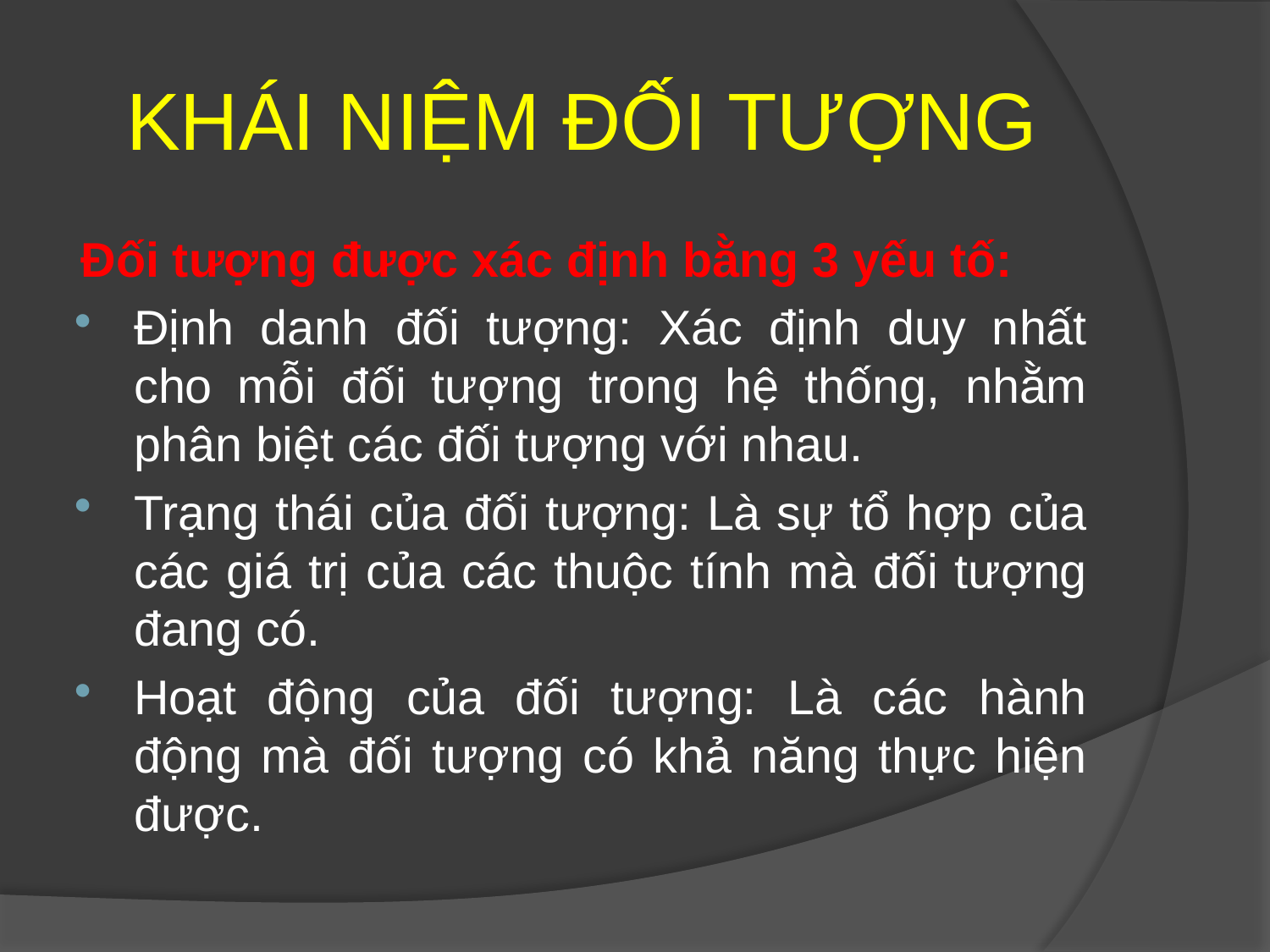

# KHÁI NIỆM ĐỐI TƯỢNG
Đối tượng được xác định bằng 3 yếu tố:
Định danh đối tượng: Xác định duy nhất cho mỗi đối tượng trong hệ thống, nhằm phân biệt các đối tượng với nhau.
Trạng thái của đối tượng: Là sự tổ hợp của các giá trị của các thuộc tính mà đối tượng đang có.
Hoạt động của đối tượng: Là các hành động mà đối tượng có khả năng thực hiện được.